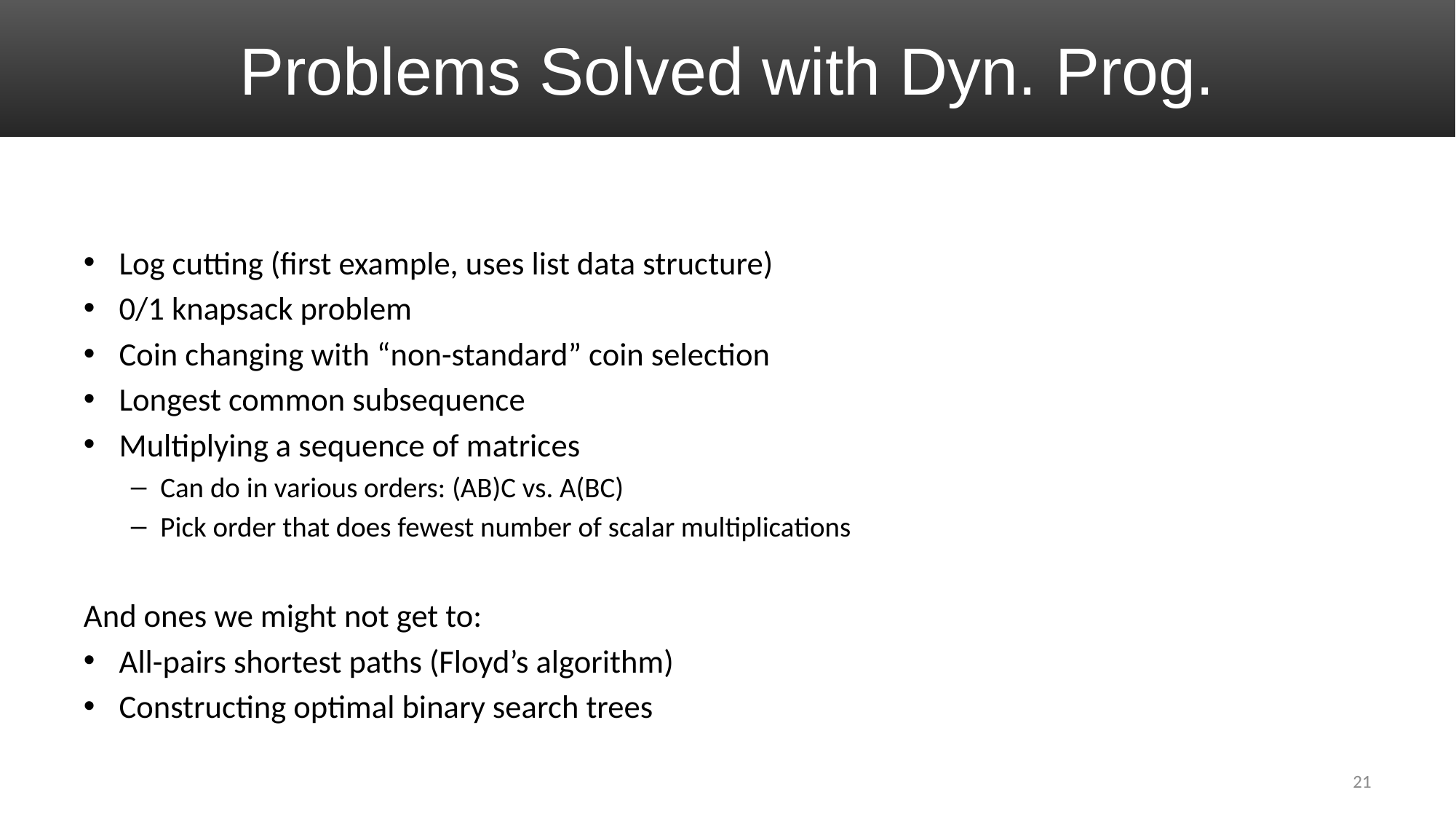

# Problems Solved with Dyn. Prog.

Log cutting (first example, uses list data structure)
0/1 knapsack problem
Coin changing with “non-standard” coin selection
Longest common subsequence
Multiplying a sequence of matrices
Can do in various orders: (AB)C vs. A(BC)
Pick order that does fewest number of scalar multiplications

And ones we might not get to:
All-pairs shortest paths (Floyd’s algorithm)
Constructing optimal binary search trees

21